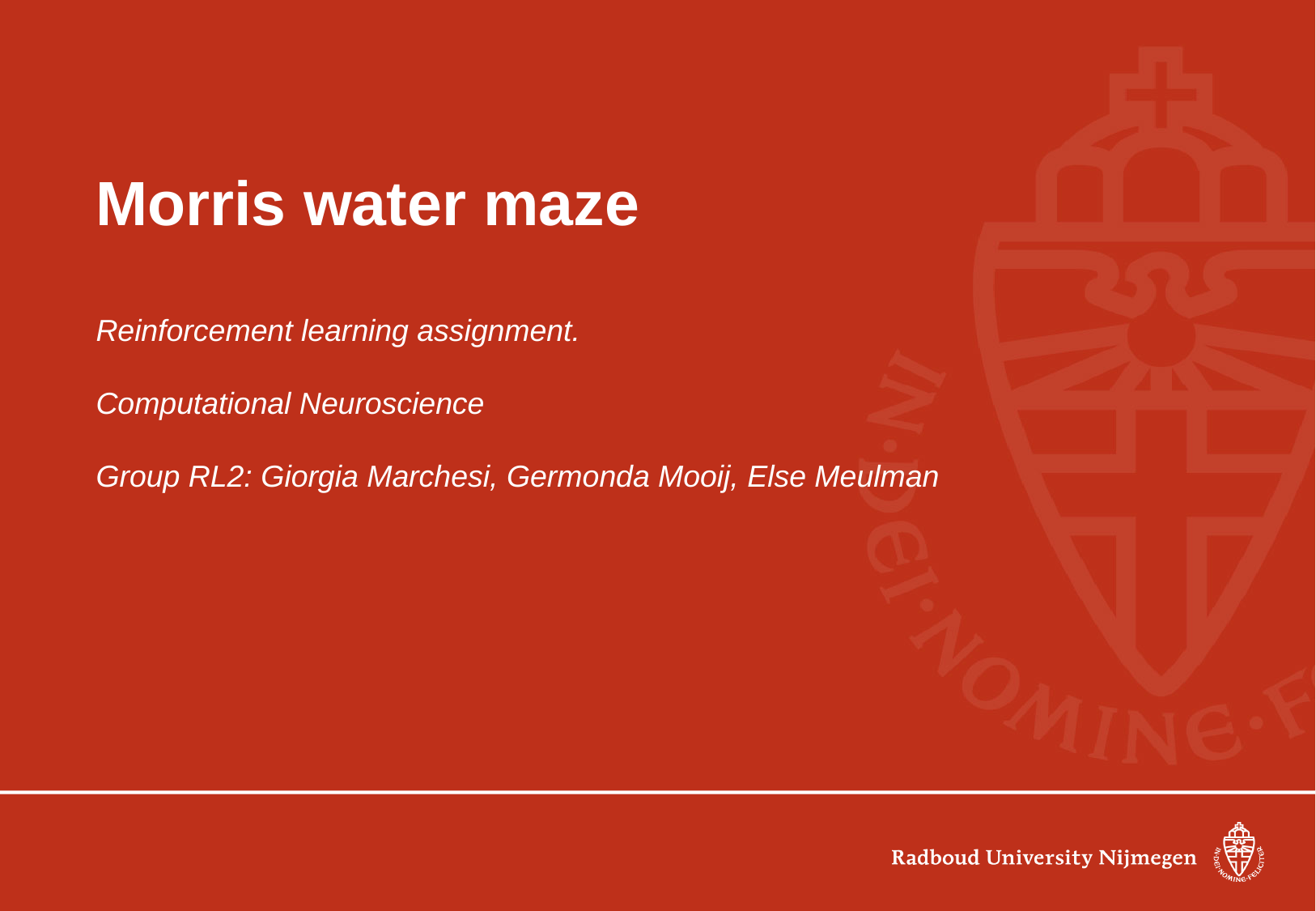

# Morris water maze
Reinforcement learning assignment.

Computational Neuroscience

Group RL2: Giorgia Marchesi, Germonda Mooij, Else Meulman